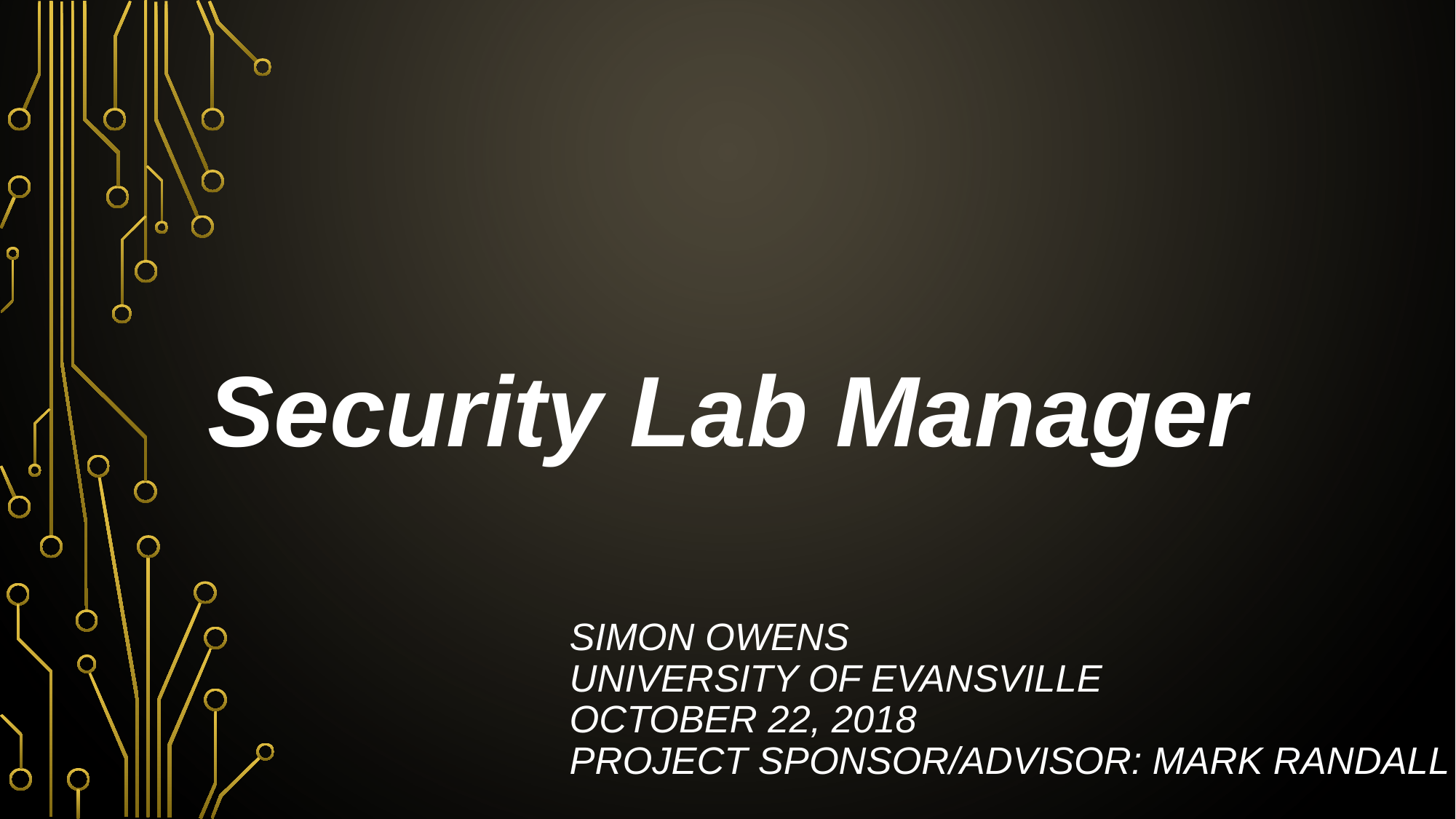

Security Lab Manager
# Simon Owens University of Evansville October 22, 2018 Project sponsor/Advisor: Mark Randall